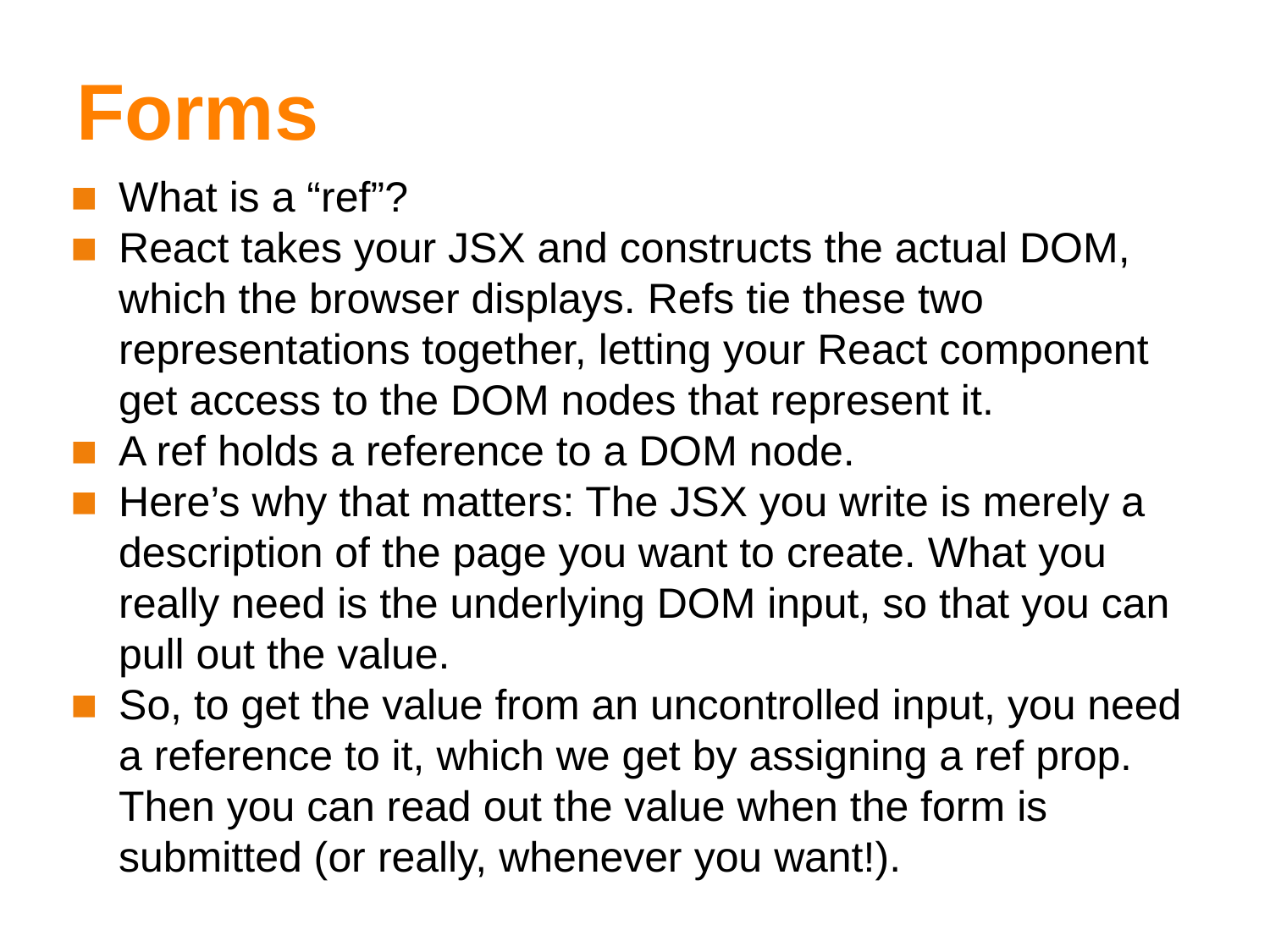

# Forms
What is a “ref”?
React takes your JSX and constructs the actual DOM, which the browser displays. Refs tie these two representations together, letting your React component get access to the DOM nodes that represent it.
A ref holds a reference to a DOM node.
Here’s why that matters: The JSX you write is merely a description of the page you want to create. What you really need is the underlying DOM input, so that you can pull out the value.
So, to get the value from an uncontrolled input, you need a reference to it, which we get by assigning a ref prop. Then you can read out the value when the form is submitted (or really, whenever you want!).